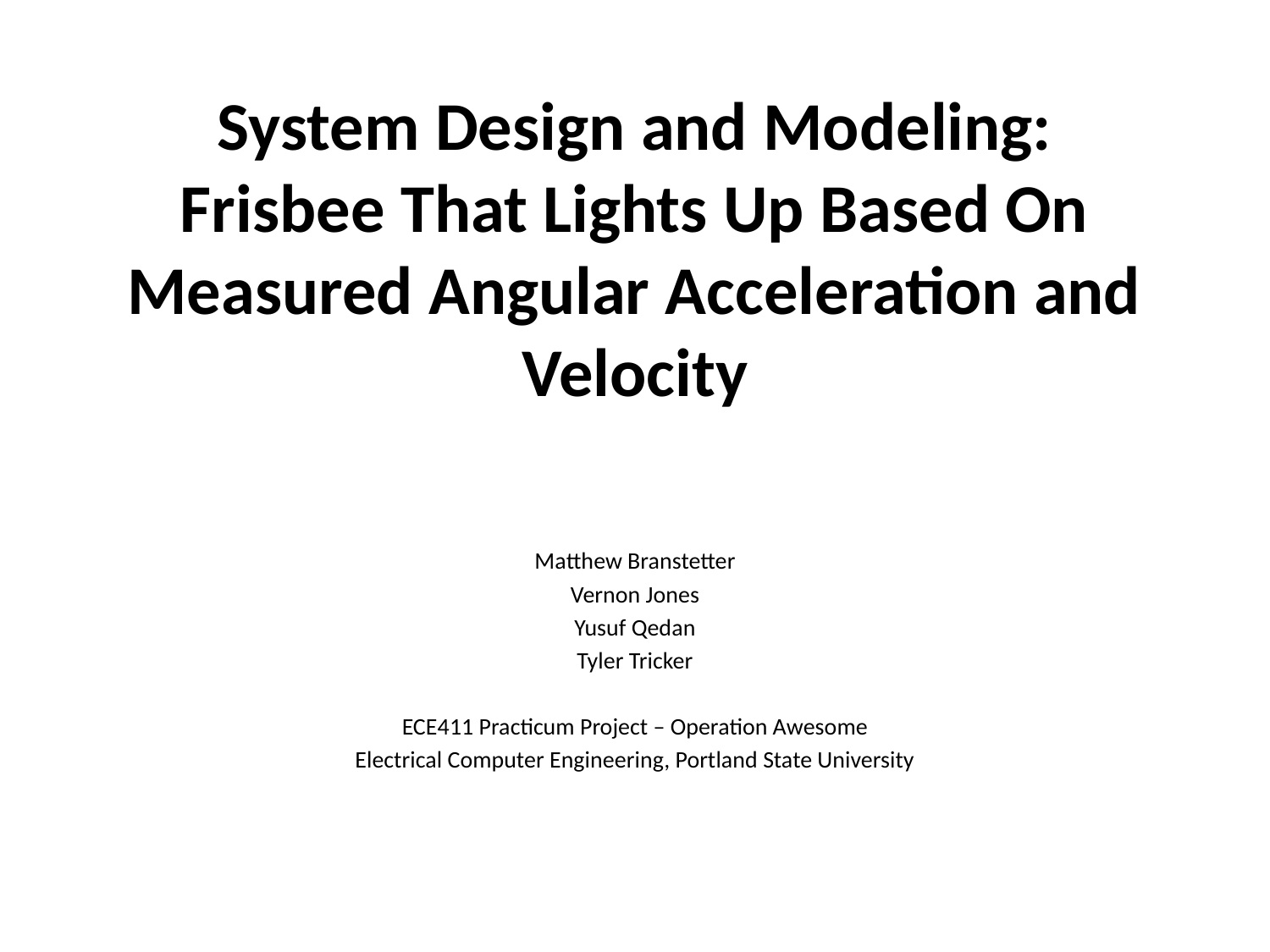

# System Design and Modeling: Frisbee That Lights Up Based On Measured Angular Acceleration and Velocity
Matthew Branstetter
Vernon Jones
Yusuf Qedan
Tyler Tricker

ECE411 Practicum Project – Operation Awesome
Electrical Computer Engineering, Portland State University